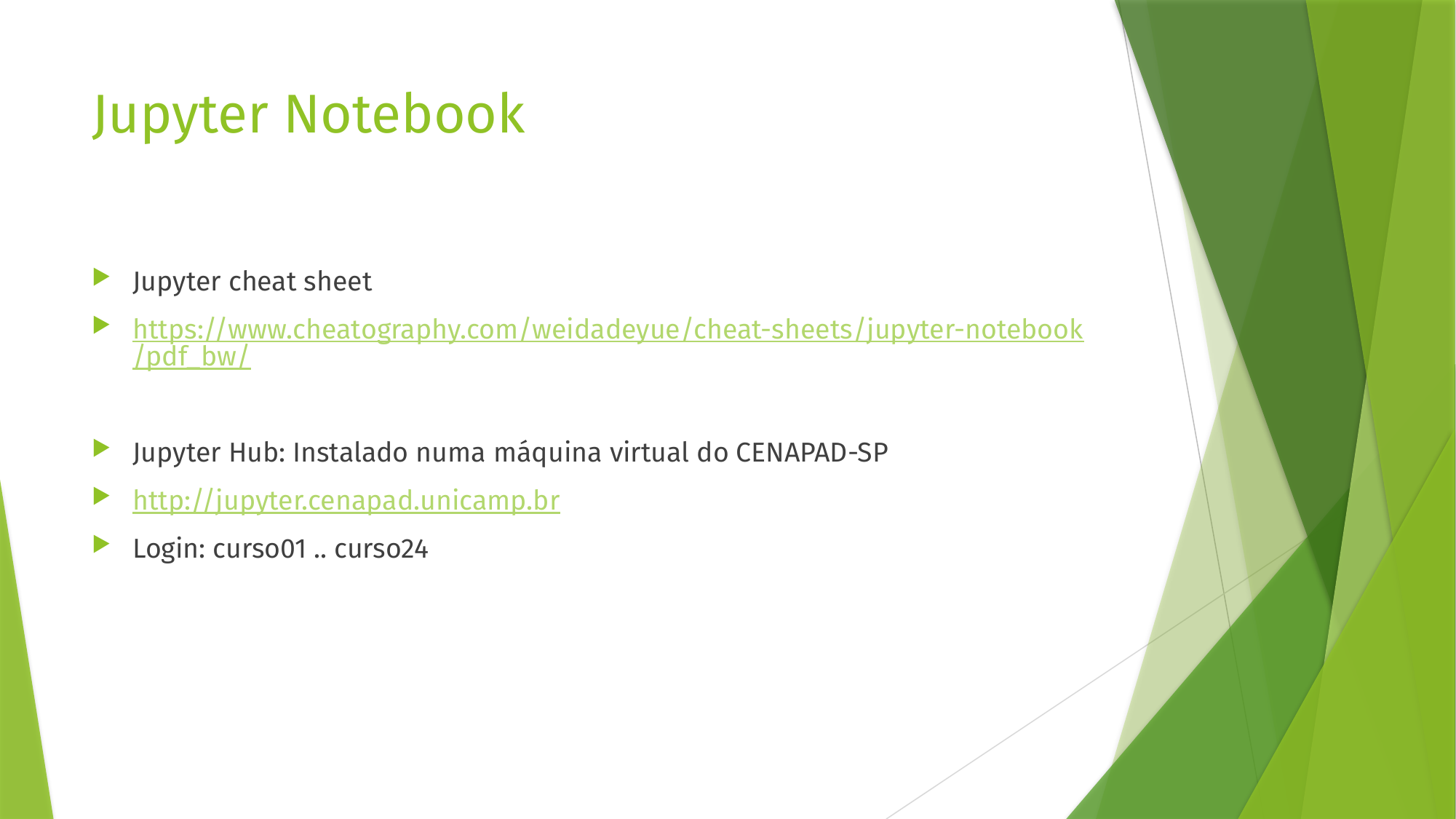

# Jupyter Notebook
Jupyter cheat sheet
https://www.cheatography.com/weidadeyue/cheat-sheets/jupyter-notebook/pdf_bw/

Jupyter Hub: Instalado numa máquina virtual do CENAPAD-SP
http://jupyter.cenapad.unicamp.br
Login: curso01 .. curso24